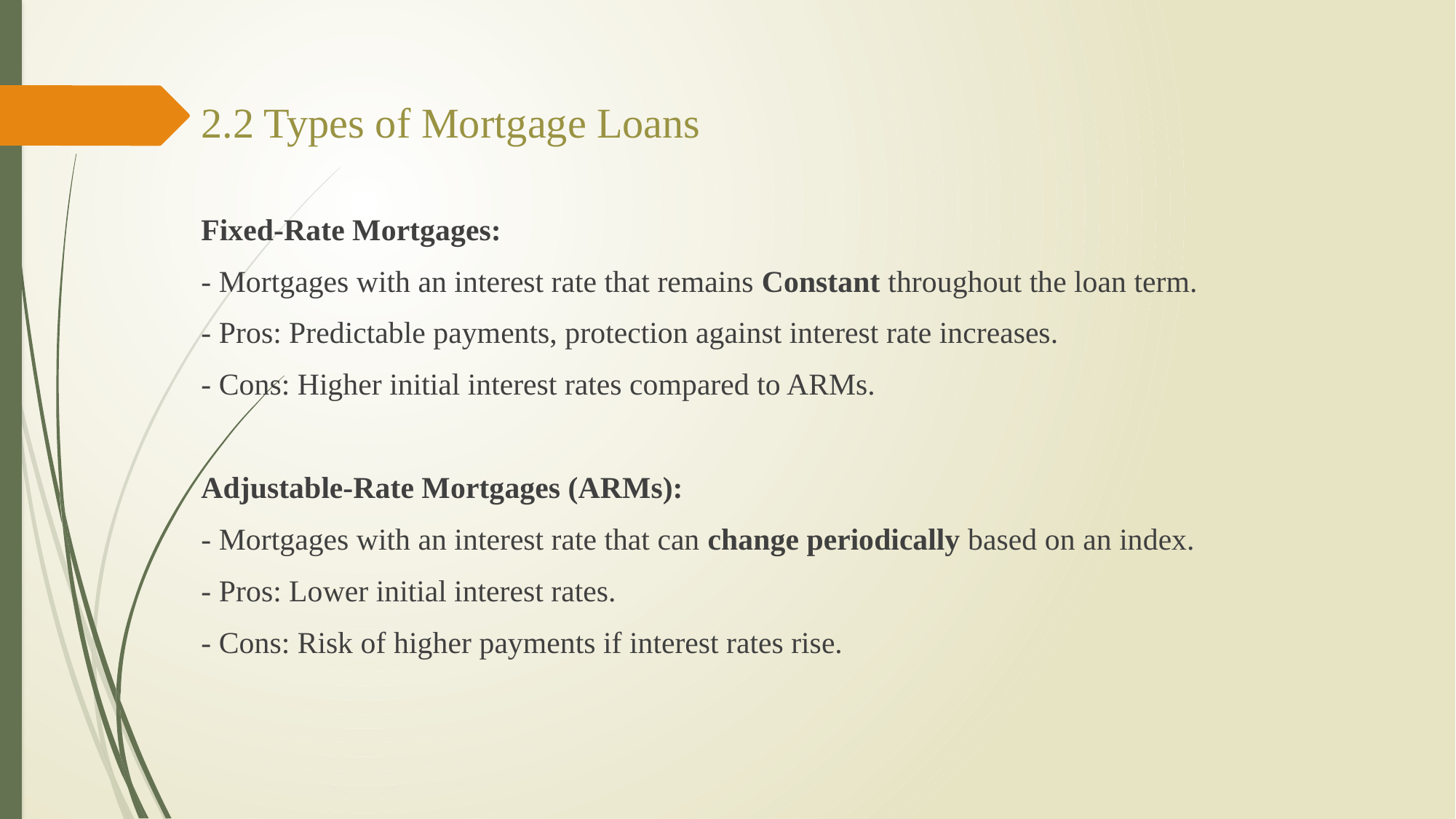

2.2 Types of Mortgage Loans

Fixed-Rate Mortgages:
- Mortgages with an interest rate that remains Constant throughout the loan term.
- Pros: Predictable payments, protection against interest rate increases.
- Cons: Higher initial interest rates compared to ARMs.

Adjustable-Rate Mortgages (ARMs):
- Mortgages with an interest rate that can change periodically based on an index.
- Pros: Lower initial interest rates.
- Cons: Risk of higher payments if interest rates rise.